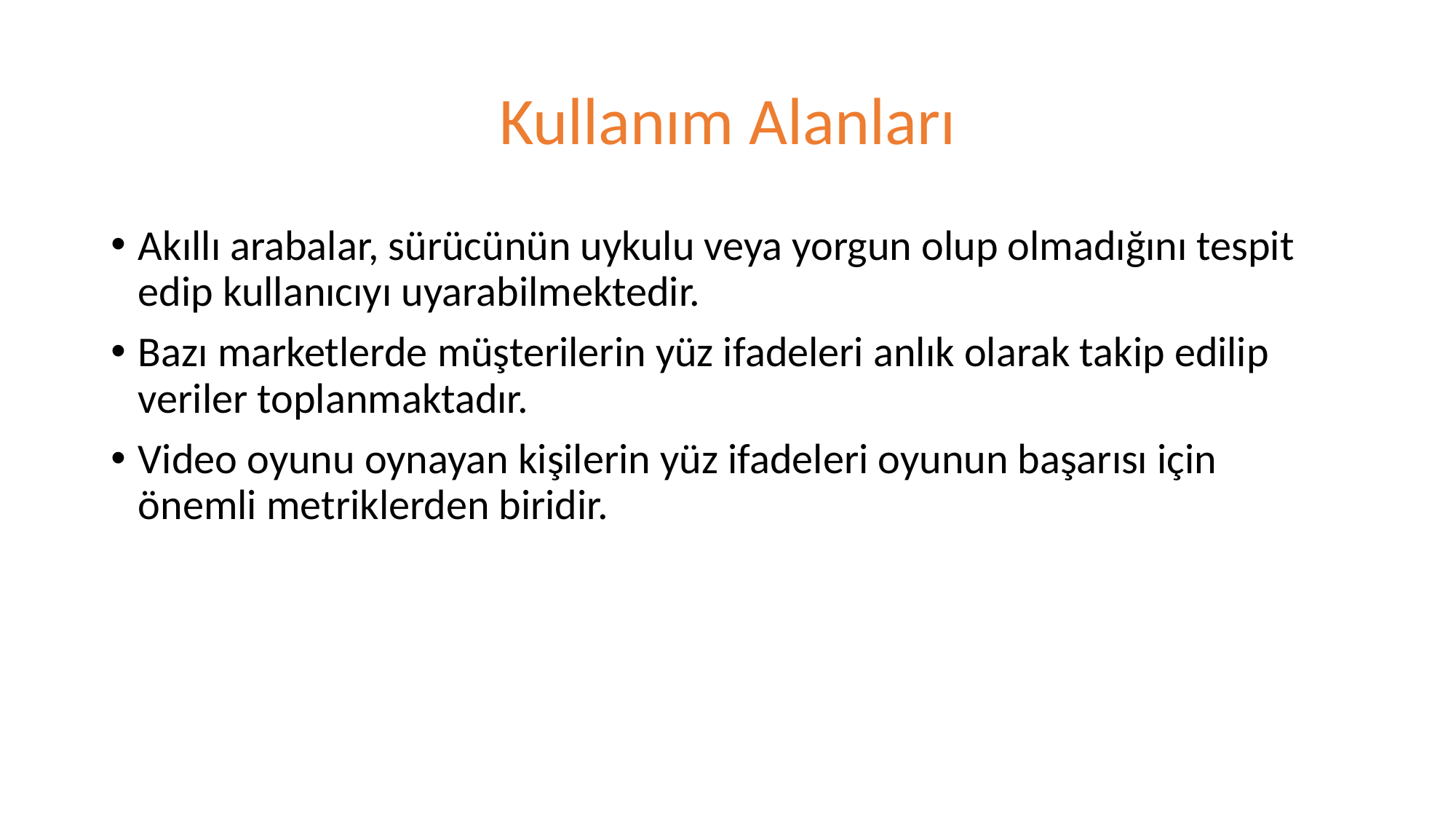

# Kullanım Alanları
Akıllı arabalar, sürücünün uykulu veya yorgun olup olmadığını tespit edip kullanıcıyı uyarabilmektedir.
Bazı marketlerde müşterilerin yüz ifadeleri anlık olarak takip edilip veriler toplanmaktadır.
Video oyunu oynayan kişilerin yüz ifadeleri oyunun başarısı için önemli metriklerden biridir.